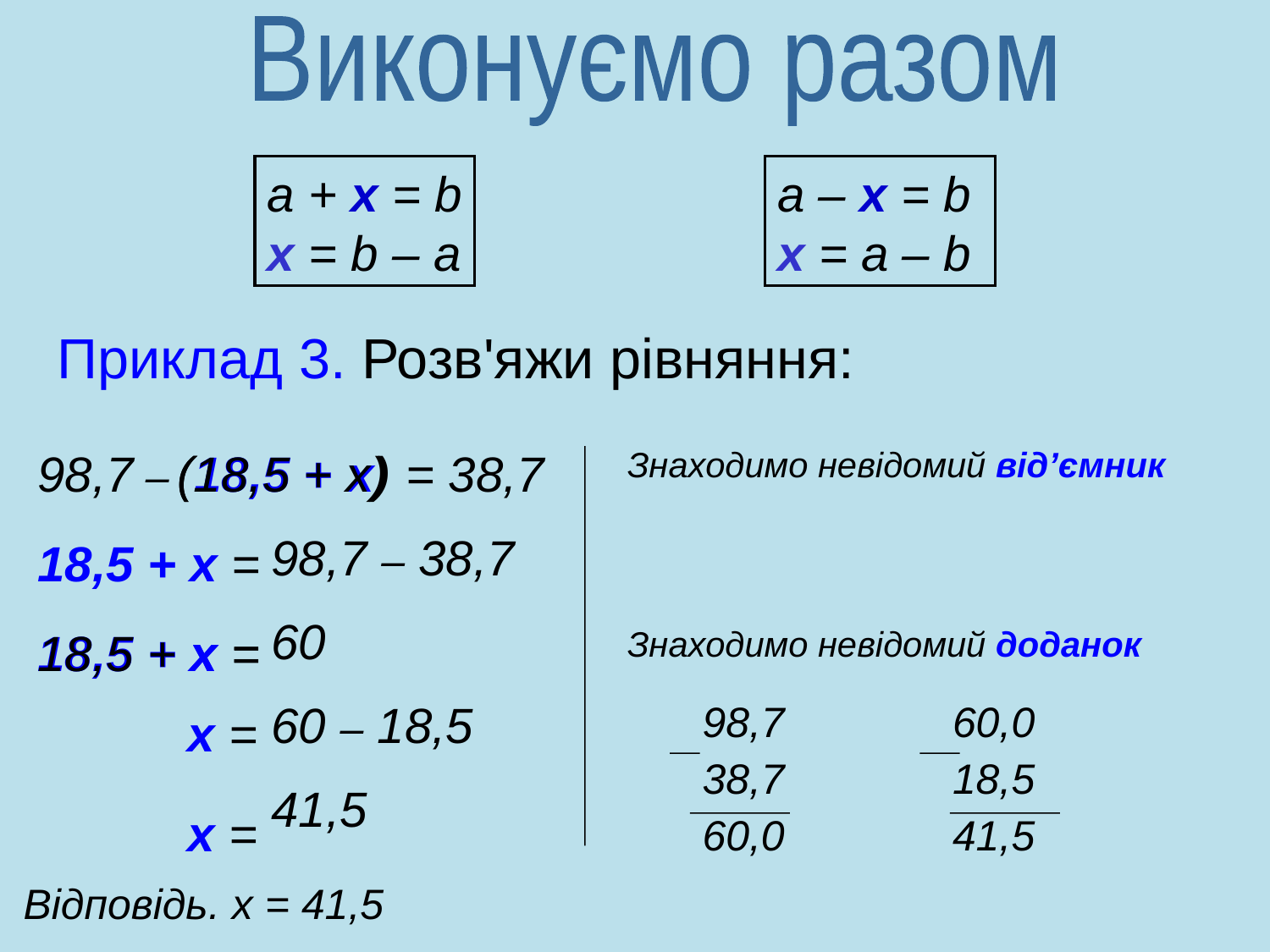

Виконуємо разом
a + x = b
x = b – a

a – x = b
x = а – b

Приклад 3. Розв'яжи рівняння:
98,7 –                    = 38,7
                 98,7 – 38,7
                 60
                 60 – 18,5
                 41,5
(18,5 + х)
(18,5 + х)
Знаходимо невідомий від’ємник

18,5 + х =
18,5 + х =
18,5 + х =
Знаходимо невідомий доданок
х =

98,7
38,7
60,0
60,0
18,5
41,5

х =

Відповідь. х = 41,5